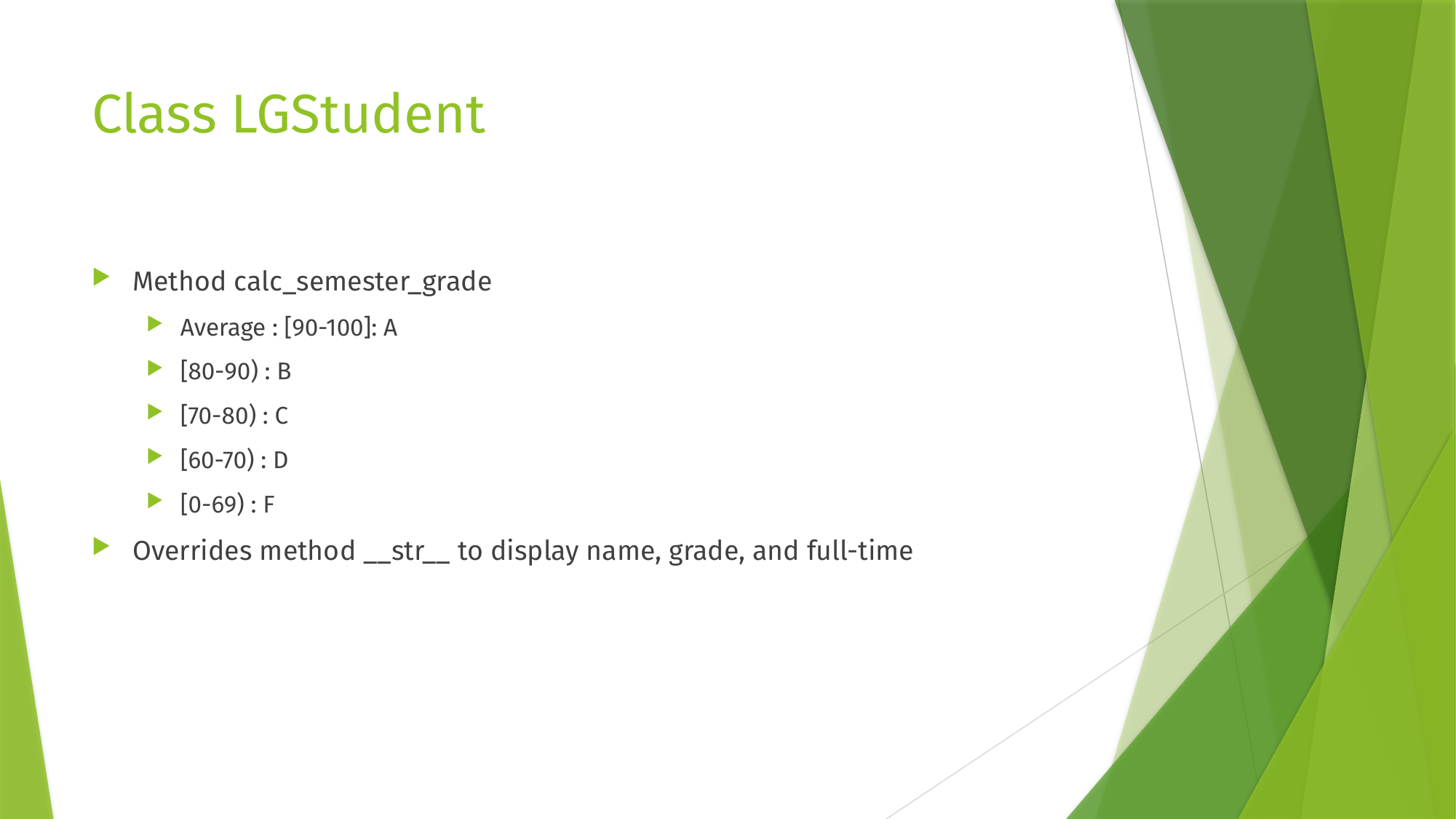

# Class LGStudent
Method calc_semester_grade
Average : [90-100]: A
[80-90) : B
[70-80) : C
[60-70) : D
[0-69) : F
Overrides method __str__ to display name, grade, and full-time